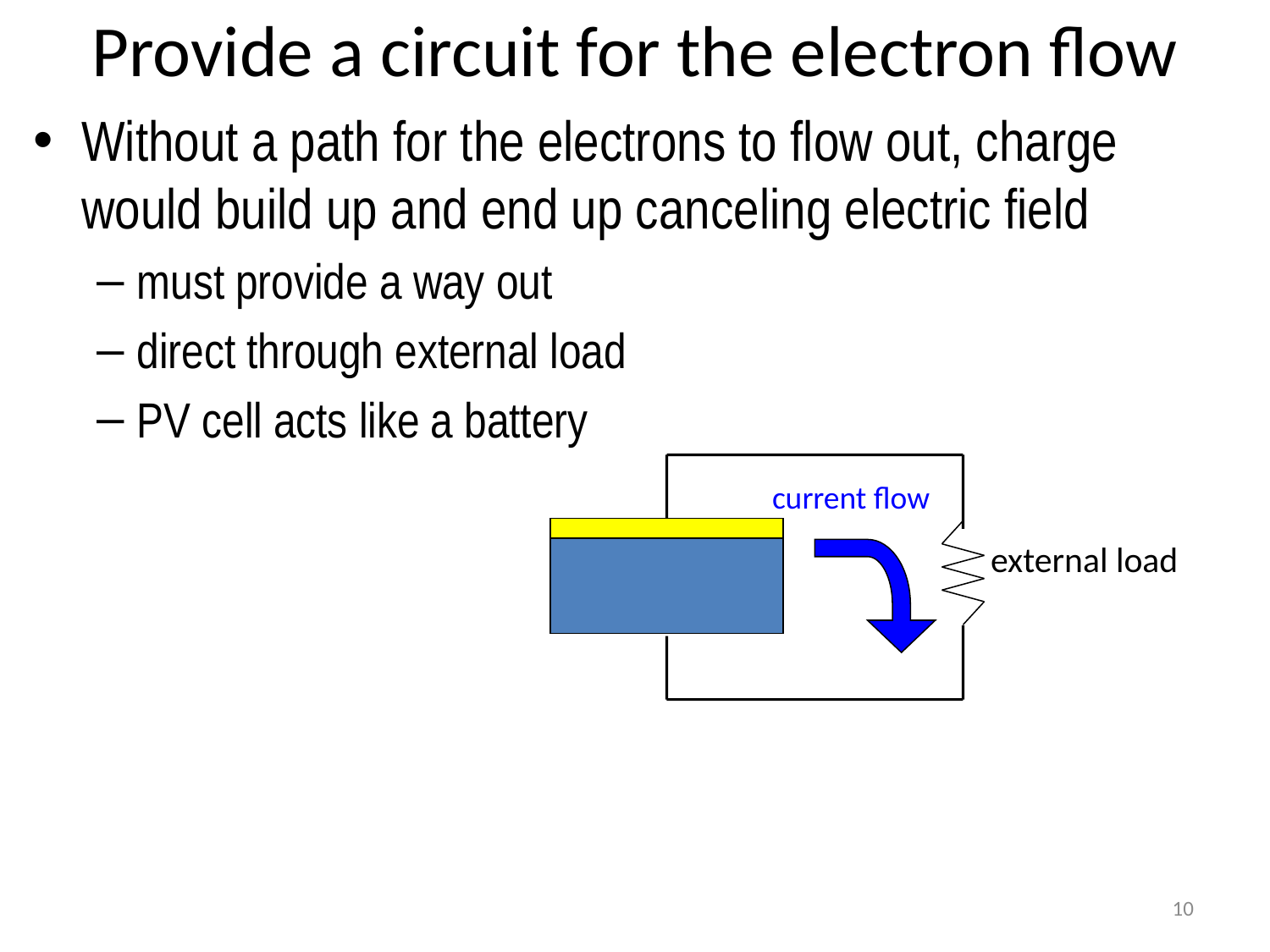

# Provide a circuit for the electron flow
Without a path for the electrons to flow out, charge would build up and end up canceling electric field
must provide a way out
direct through external load
PV cell acts like a battery

current flow

external load

10